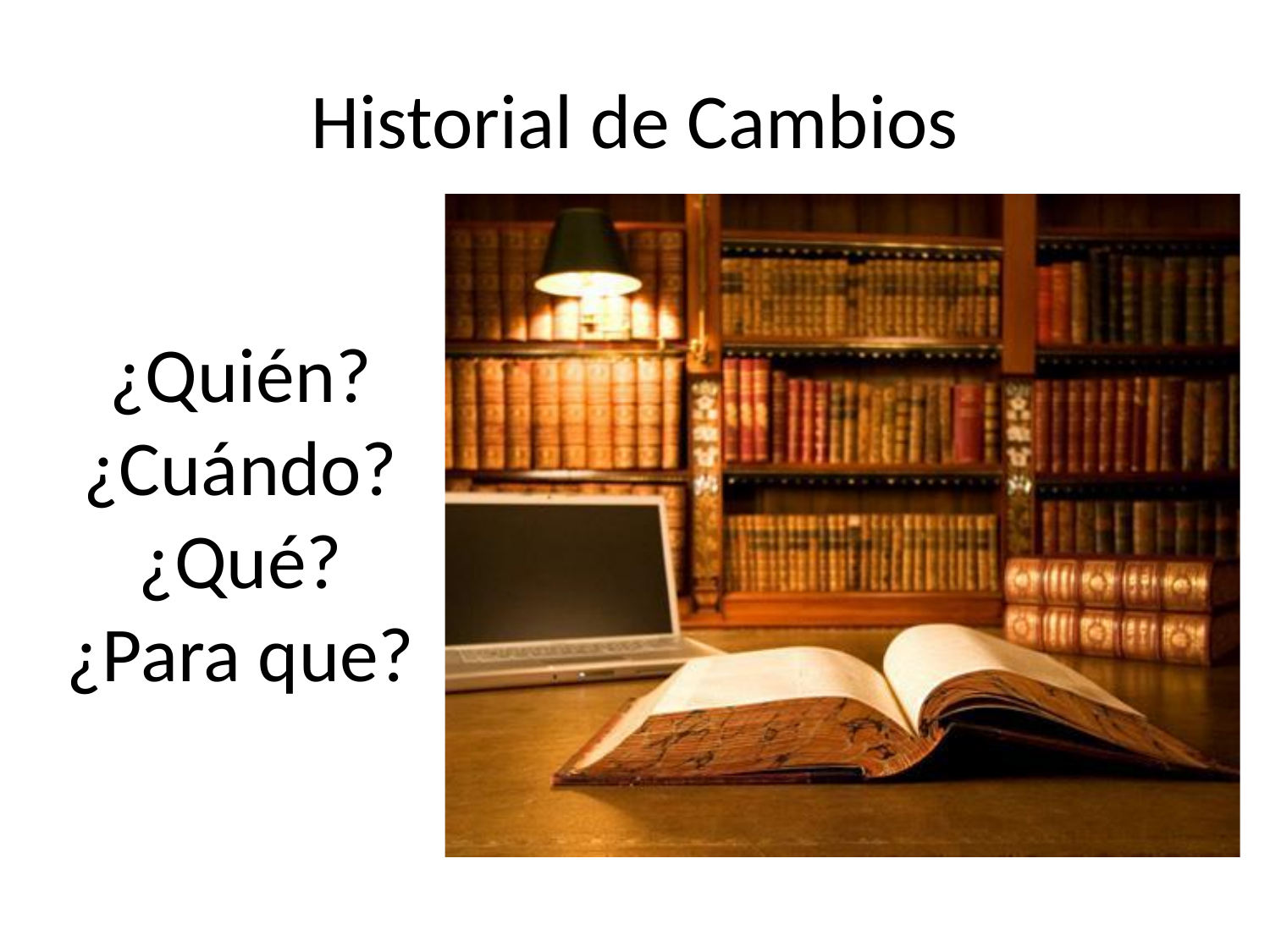

# Historial de Cambios

¿Quién?
¿Cuándo?
¿Qué?
¿Para que?